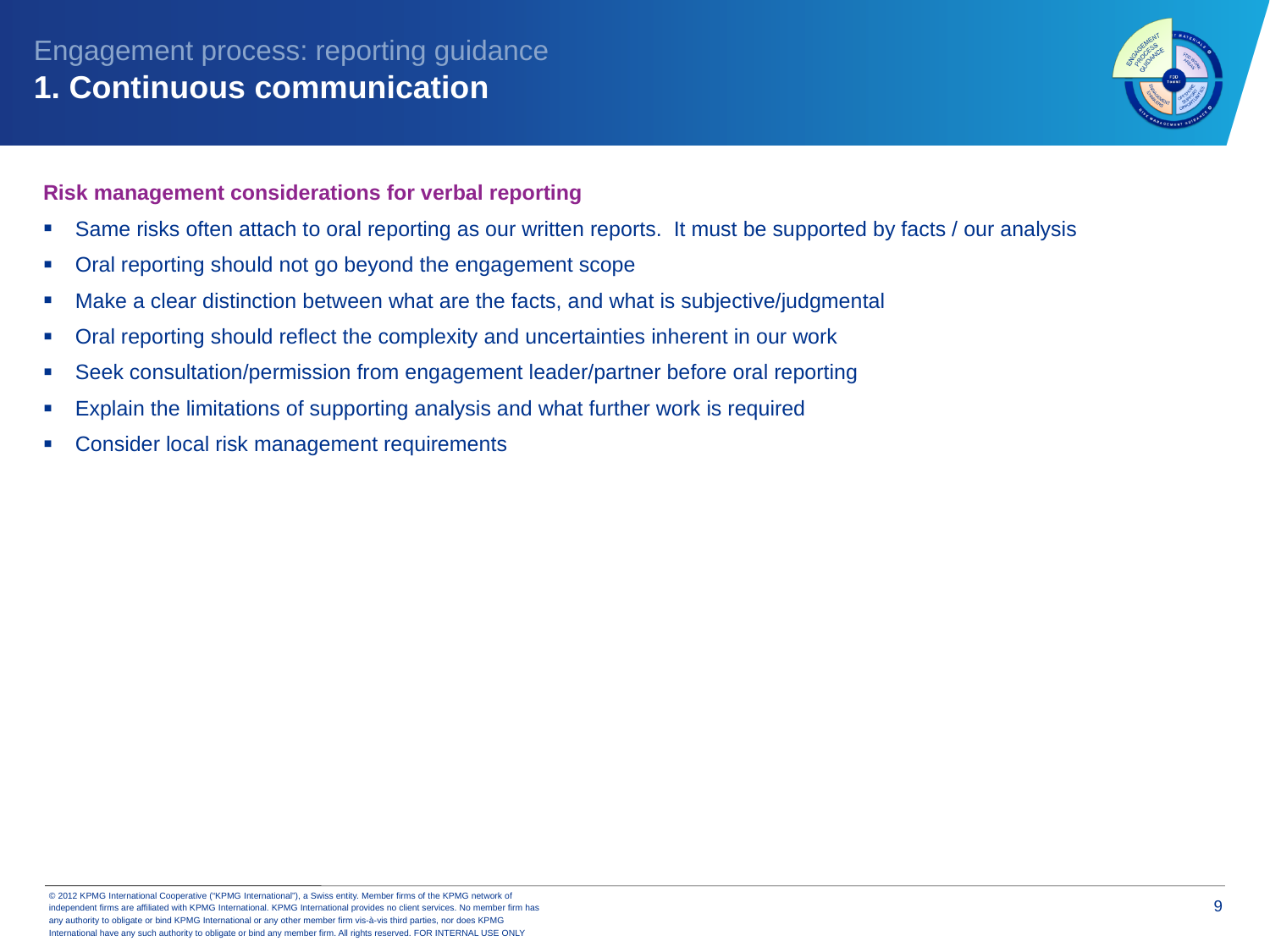

Engagement process: reporting guidance
1. Continuous communication
Risk management considerations for verbal reporting
Same risks often attach to oral reporting as our written reports.  It must be supported by facts / our analysis
Oral reporting should not go beyond the engagement scope
Make a clear distinction between what are the facts, and what is subjective/judgmental
Oral reporting should reflect the complexity and uncertainties inherent in our work
Seek consultation/permission from engagement leader/partner before oral reporting
Explain the limitations of supporting analysis and what further work is required
Consider local risk management requirements